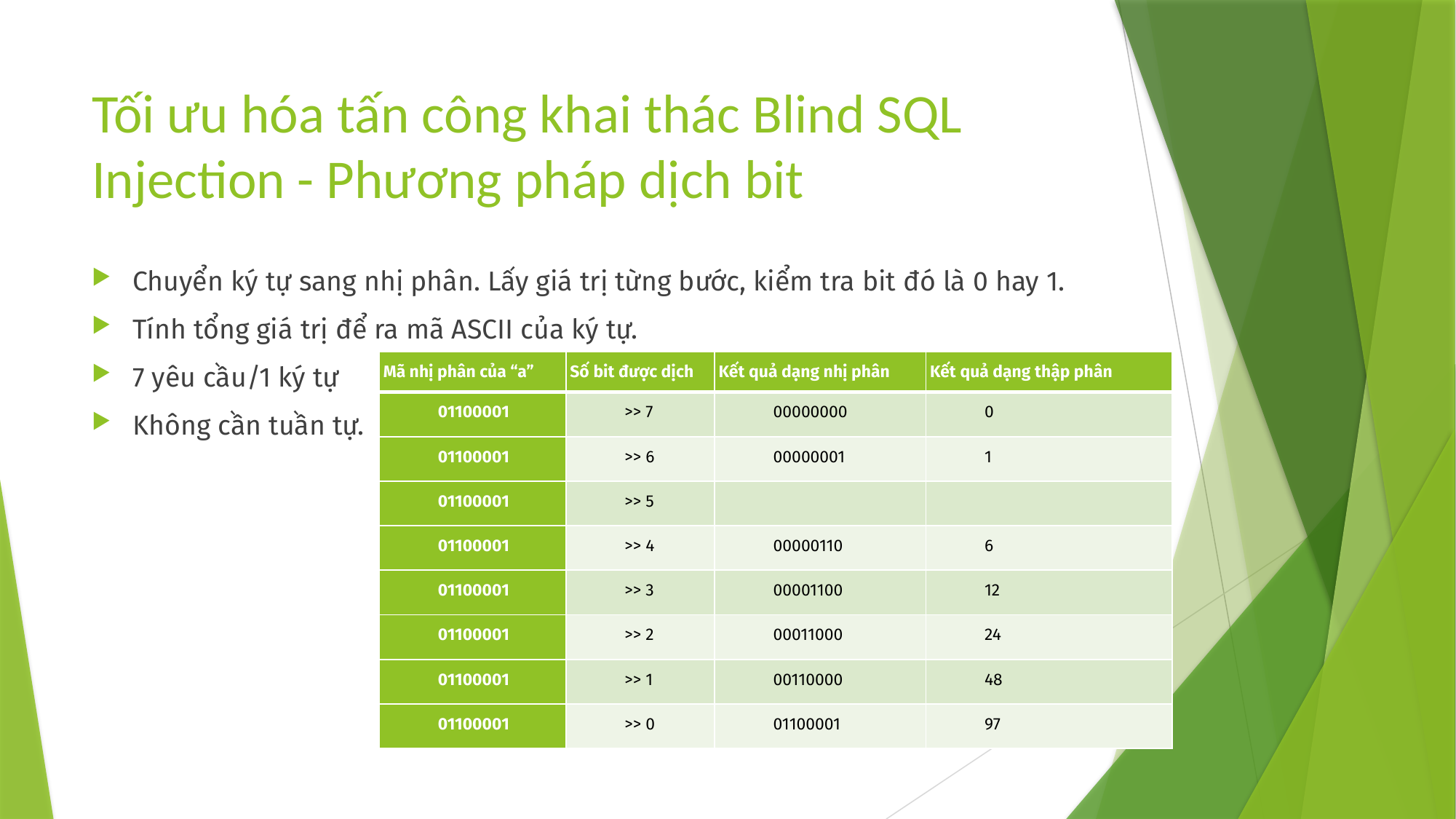

# Tối ưu hóa tấn công khai thác Blind SQL Injection - Phương pháp dịch bit
Chuyển ký tự sang nhị phân. Lấy giá trị từng bước, kiểm tra bit đó là 0 hay 1.
Tính tổng giá trị để ra mã ASCII của ký tự.
7 yêu cầu/1 ký tự
Không cần tuần tự.
| Mã nhị phân của “a” | Số bit được dịch | Kết quả dạng nhị phân | Kết quả dạng thập phân |
| --- | --- | --- | --- |
| 01100001 | >> 7 | 00000000 | 0 |
| 01100001 | >> 6 | 00000001 | 1 |
| 01100001 | >> 5 |  |  |
| 01100001 | >> 4 | 00000110 | 6 |
| 01100001 | >> 3 | 00001100 | 12 |
| 01100001 | >> 2 | 00011000 | 24 |
| 01100001 | >> 1 | 00110000 | 48 |
| 01100001 | >> 0 | 01100001 | 97 |